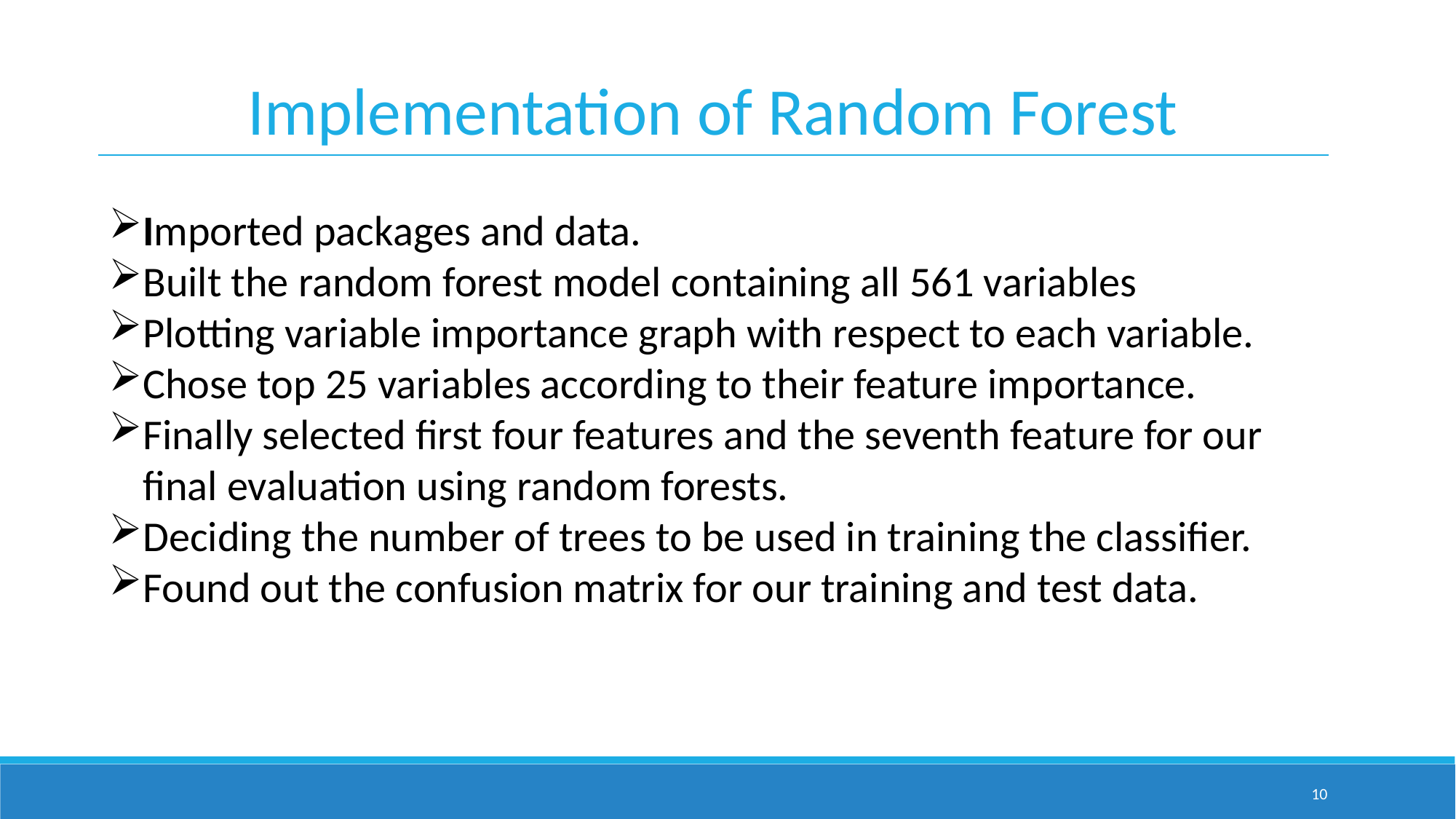

Implementation of Random Forest
Imported packages and data.
Built the random forest model containing all 561 variables
Plotting variable importance graph with respect to each variable.
Chose top 25 variables according to their feature importance.
Finally selected first four features and the seventh feature for our final evaluation using random forests.
Deciding the number of trees to be used in training the classifier.
Found out the confusion matrix for our training and test data.

10